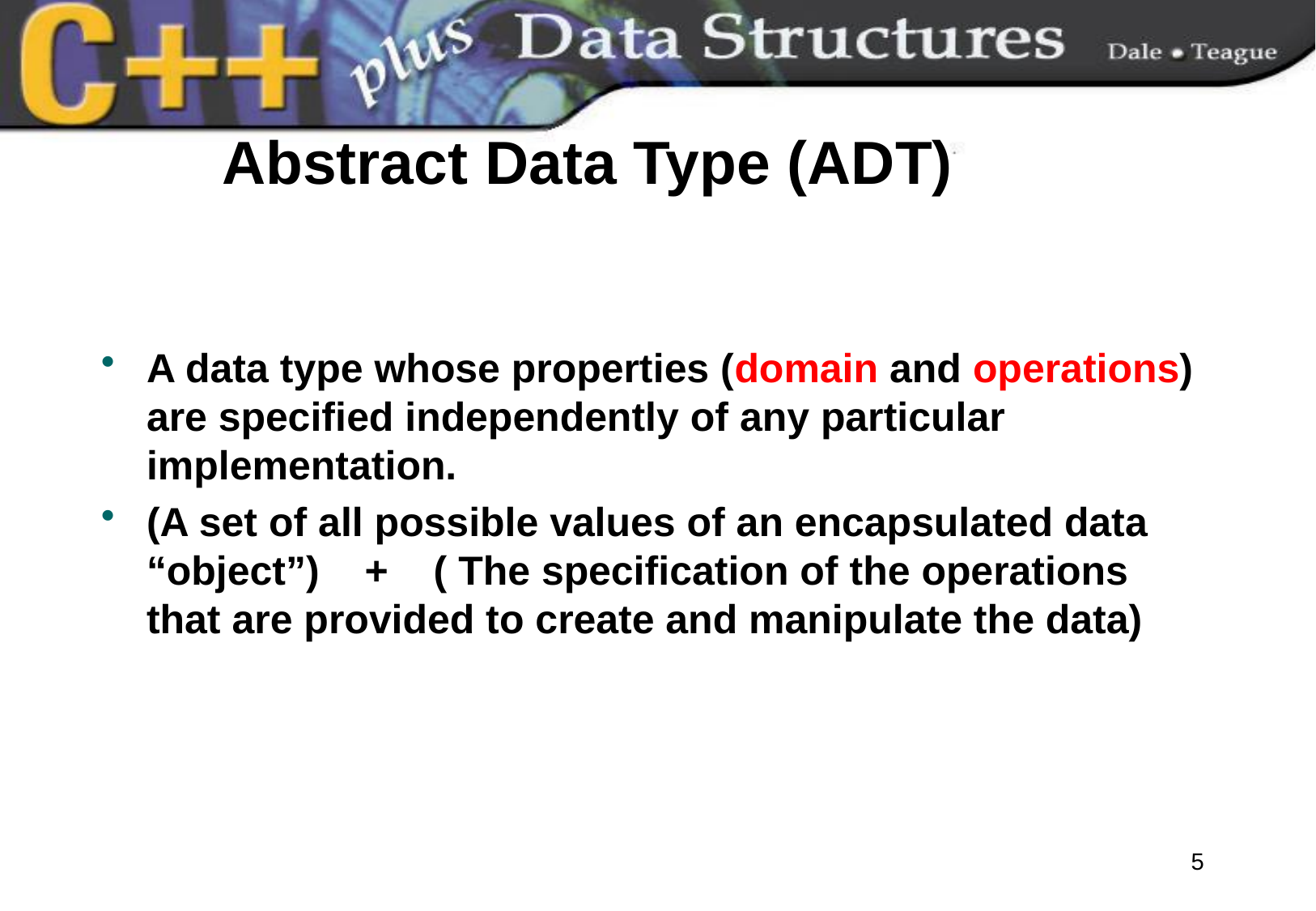

# Abstract Data Type (ADT)

A data type whose properties (domain and operations) are specified independently of any particular implementation.
(A set of all possible values of an encapsulated data “object”)    +    ( The specification of the operations that are provided to create and manipulate the data)
5